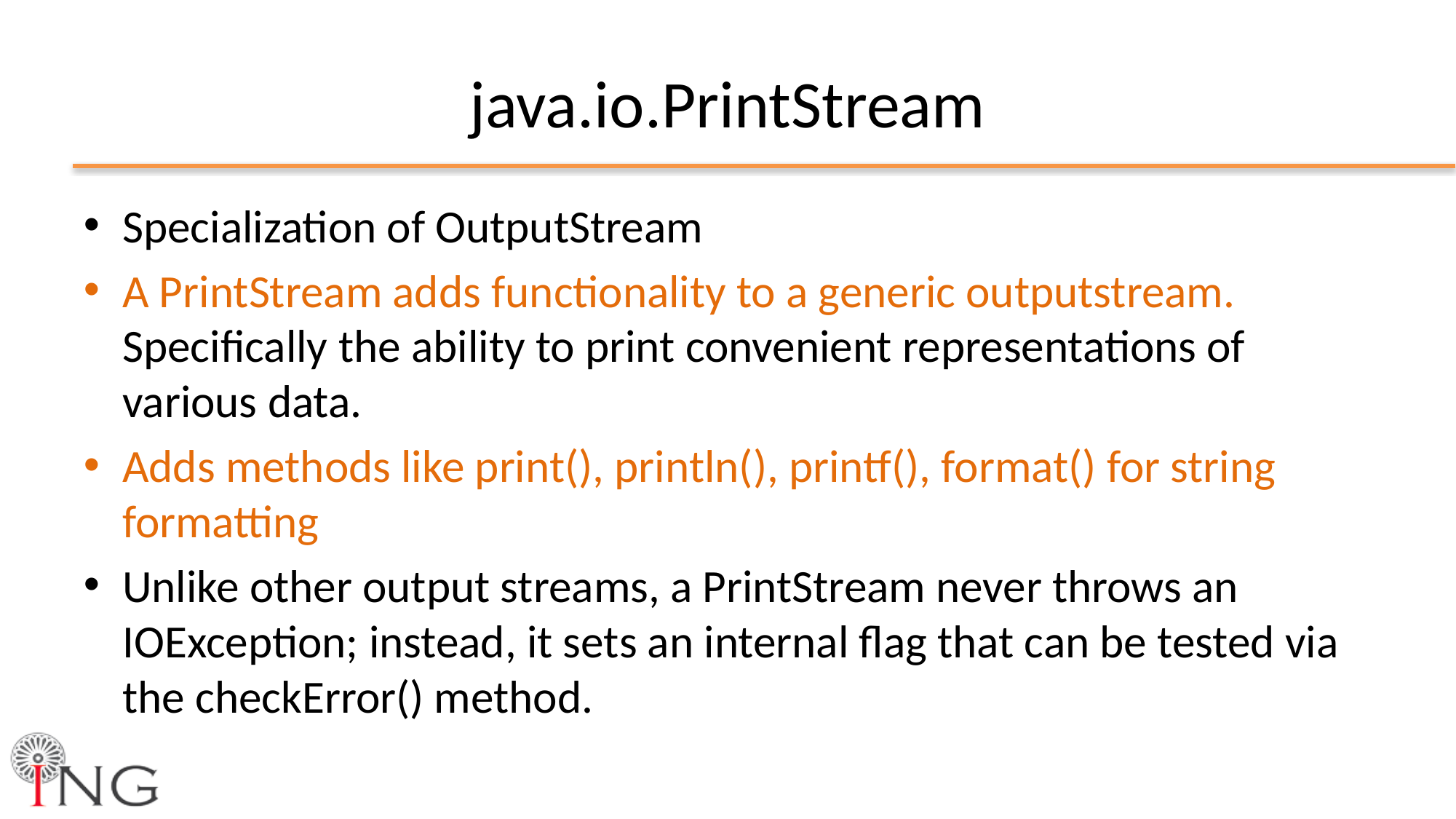

# java.io.PrintStream
Specialization of OutputStream
A PrintStream adds functionality to a generic outputstream. Specifically the ability to print convenient representations of various data.
Adds methods like print(), println(), printf(), format() for string formatting
Unlike other output streams, a PrintStream never throws an IOException; instead, it sets an internal flag that can be tested via the checkError() method.